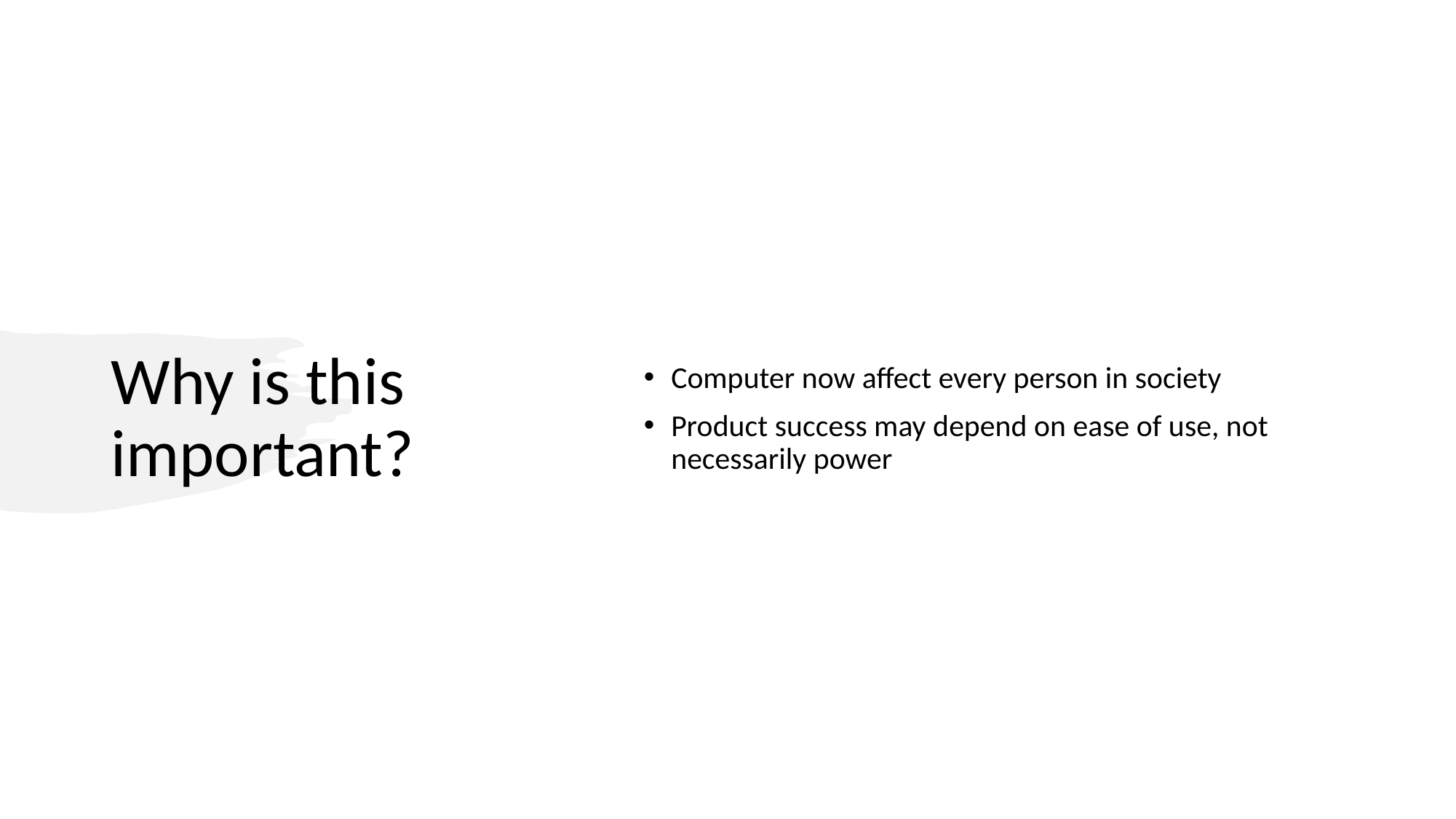

# Why is this important?
Computer now affect every person in society
Product success may depend on ease of use, not necessarily power

COMP6800001 - HCI
29